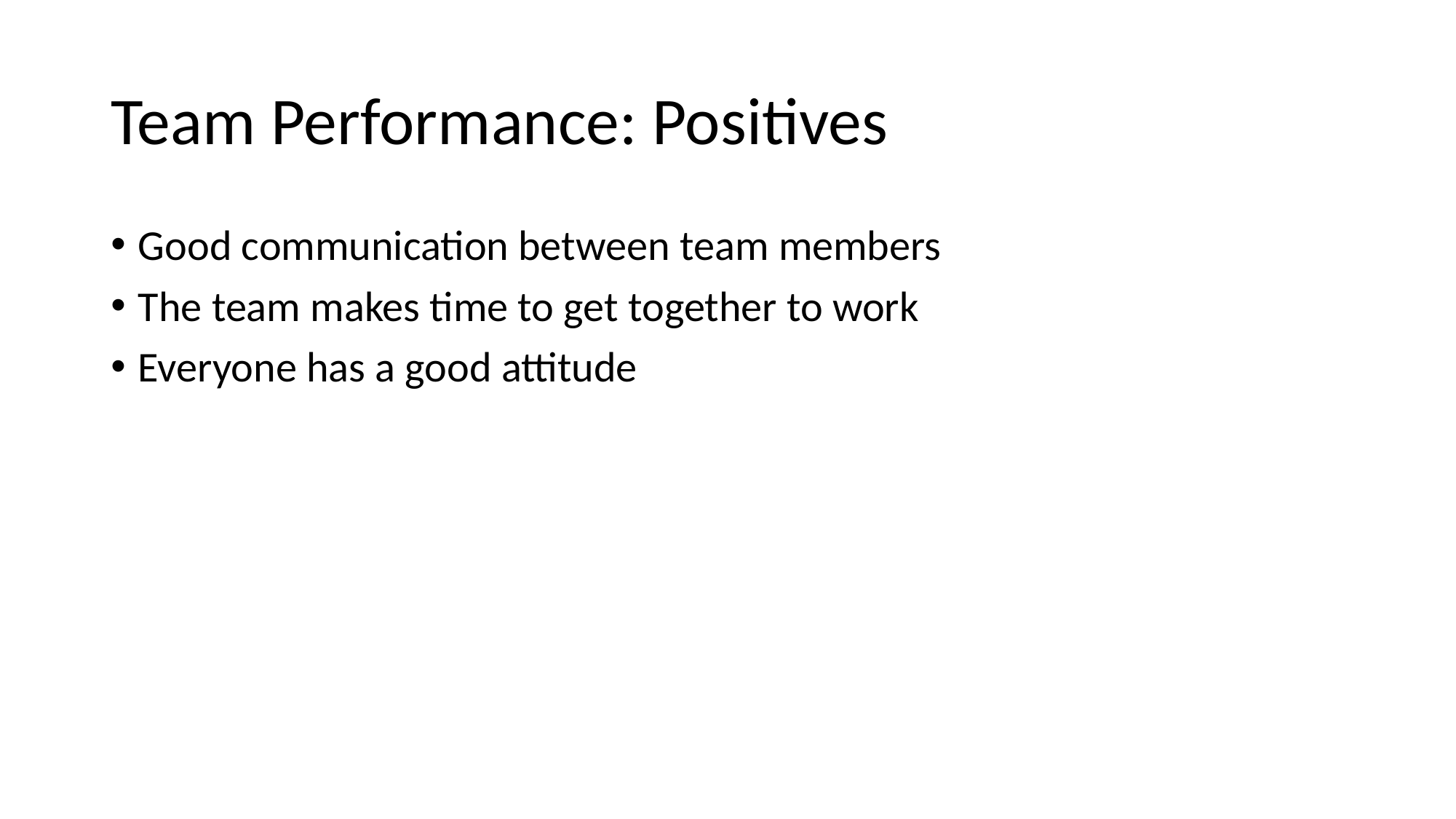

# Team Performance: Positives
Good communication between team members
The team makes time to get together to work
Everyone has a good attitude